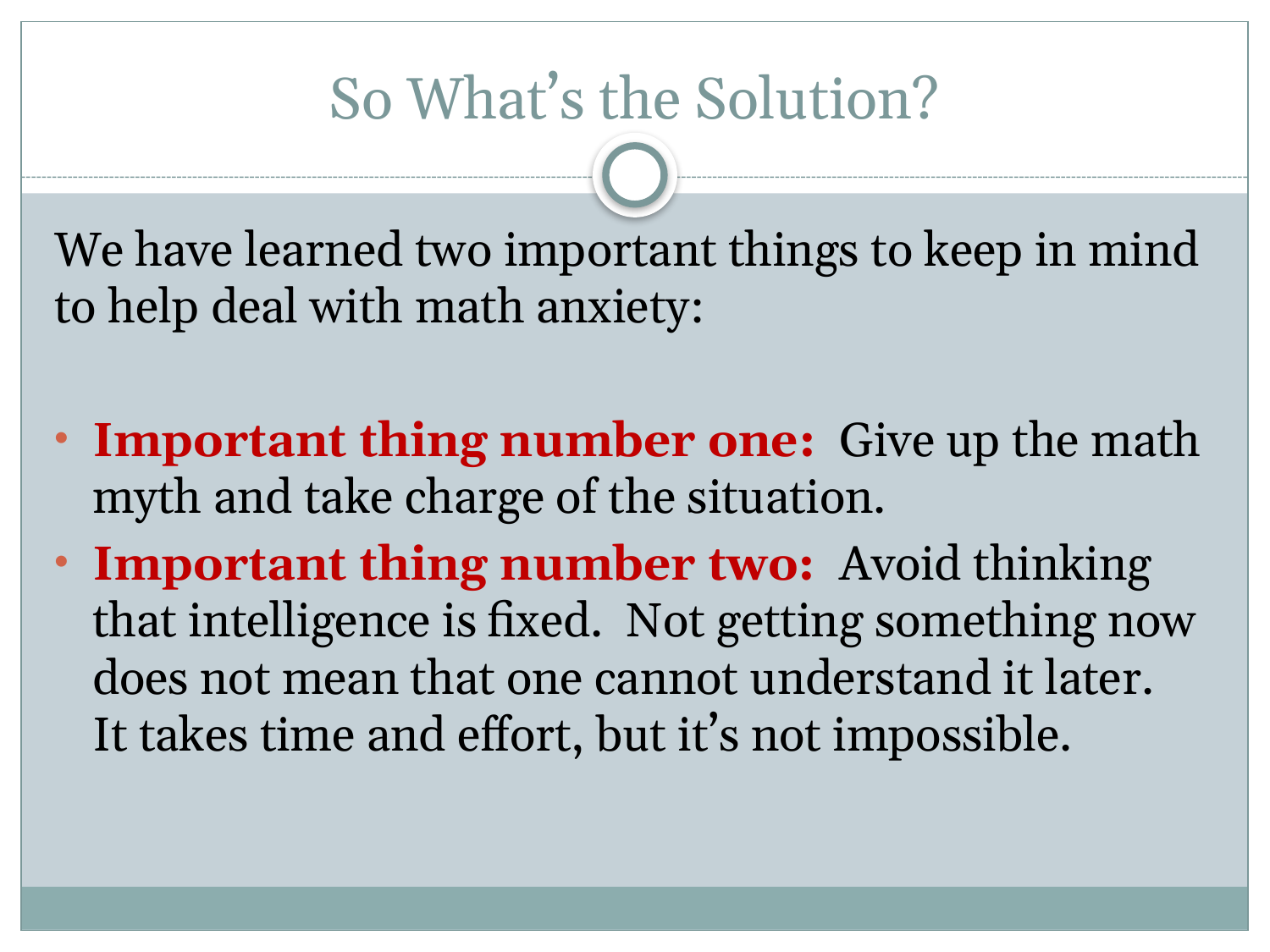

# So What’s the Solution?
We have learned two important things to keep in mind to help deal with math anxiety:

Important thing number one:  Give up the math myth and take charge of the situation.
Important thing number two:  Avoid thinking that intelligence is fixed.  Not getting something now does not mean that one cannot understand it later.  It takes time and effort, but it’s not impossible.